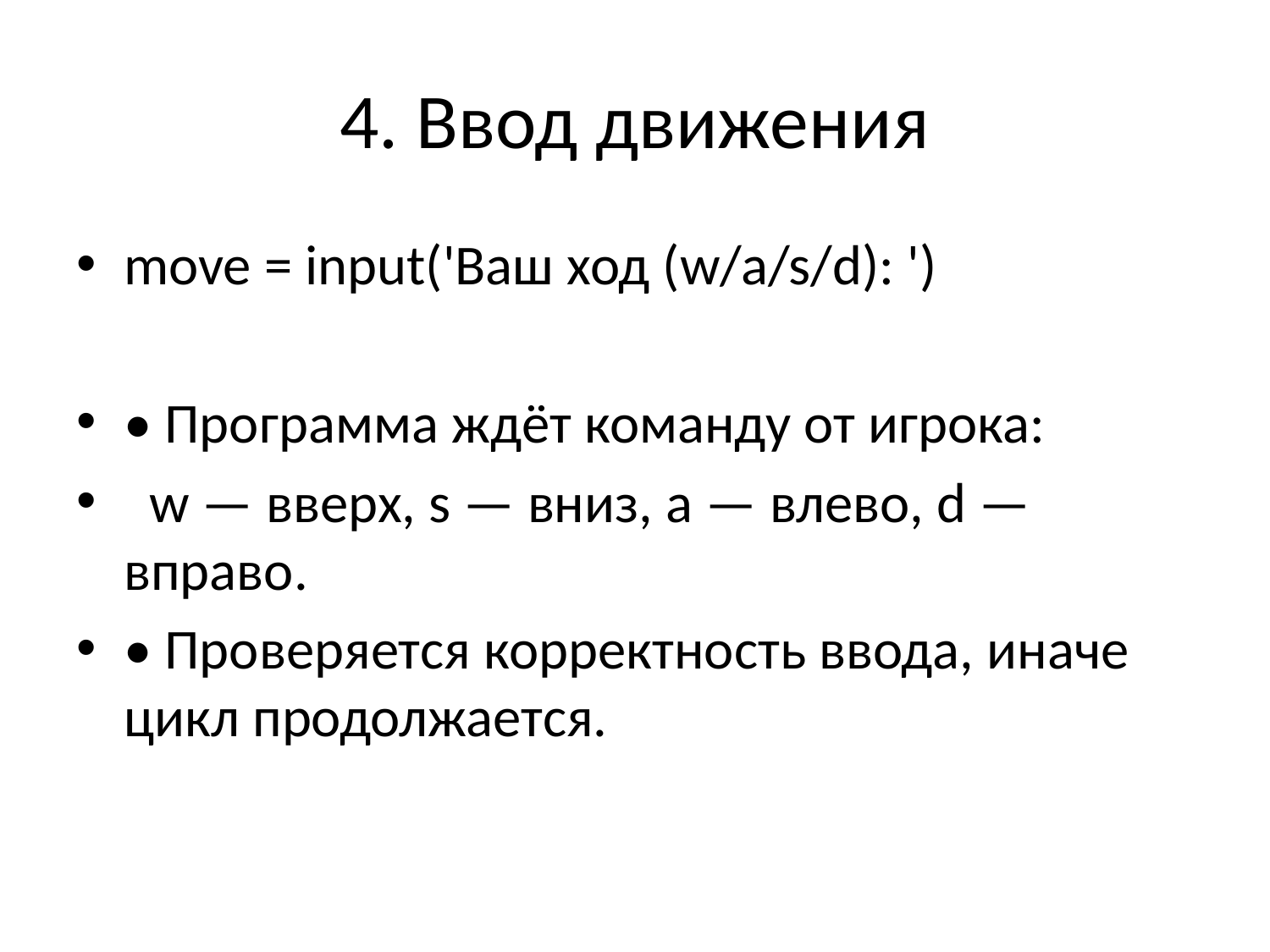

# 4. Ввод движения
move = input('Ваш ход (w/a/s/d): ')

• Программа ждёт команду от игрока:
  w — вверх, s — вниз, a — влево, d — вправо.
• Проверяется корректность ввода, иначе цикл продолжается.